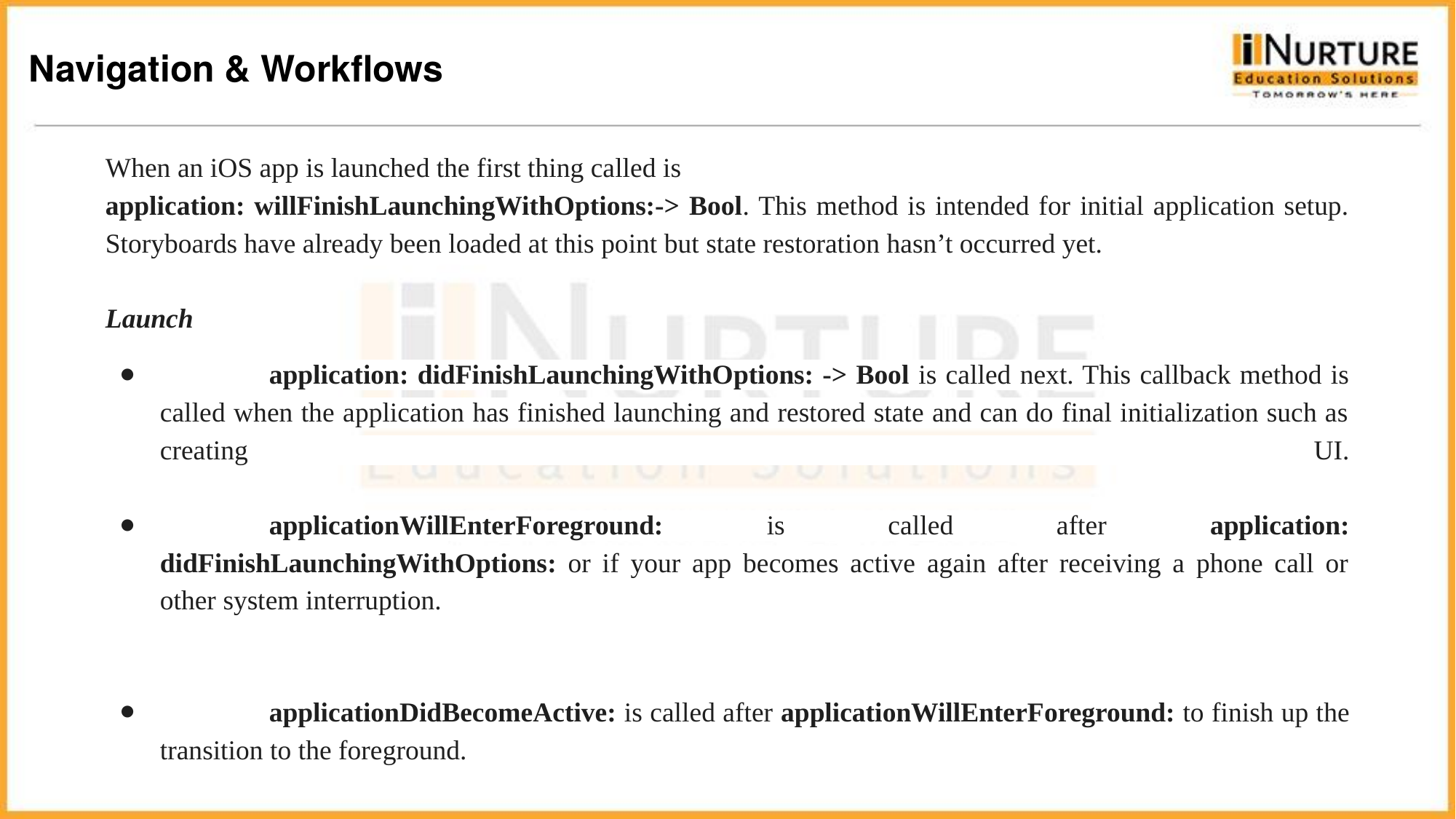

Navigation & Workflows
When an iOS app is launched the first thing called is
application: willFinishLaunchingWithOptions:-> Bool. This method is intended for initial application setup. Storyboards have already been loaded at this point but state restoration hasn’t occurred yet.

Launch
	application: didFinishLaunchingWithOptions: -> Bool is called next. This callback method is called when the application has finished launching and restored state and can do final initialization such as creating UI.
	applicationWillEnterForeground: is called after application: didFinishLaunchingWithOptions: or if your app becomes active again after receiving a phone call or other system interruption.

	applicationDidBecomeActive: is called after applicationWillEnterForeground: to finish up the transition to the foreground.